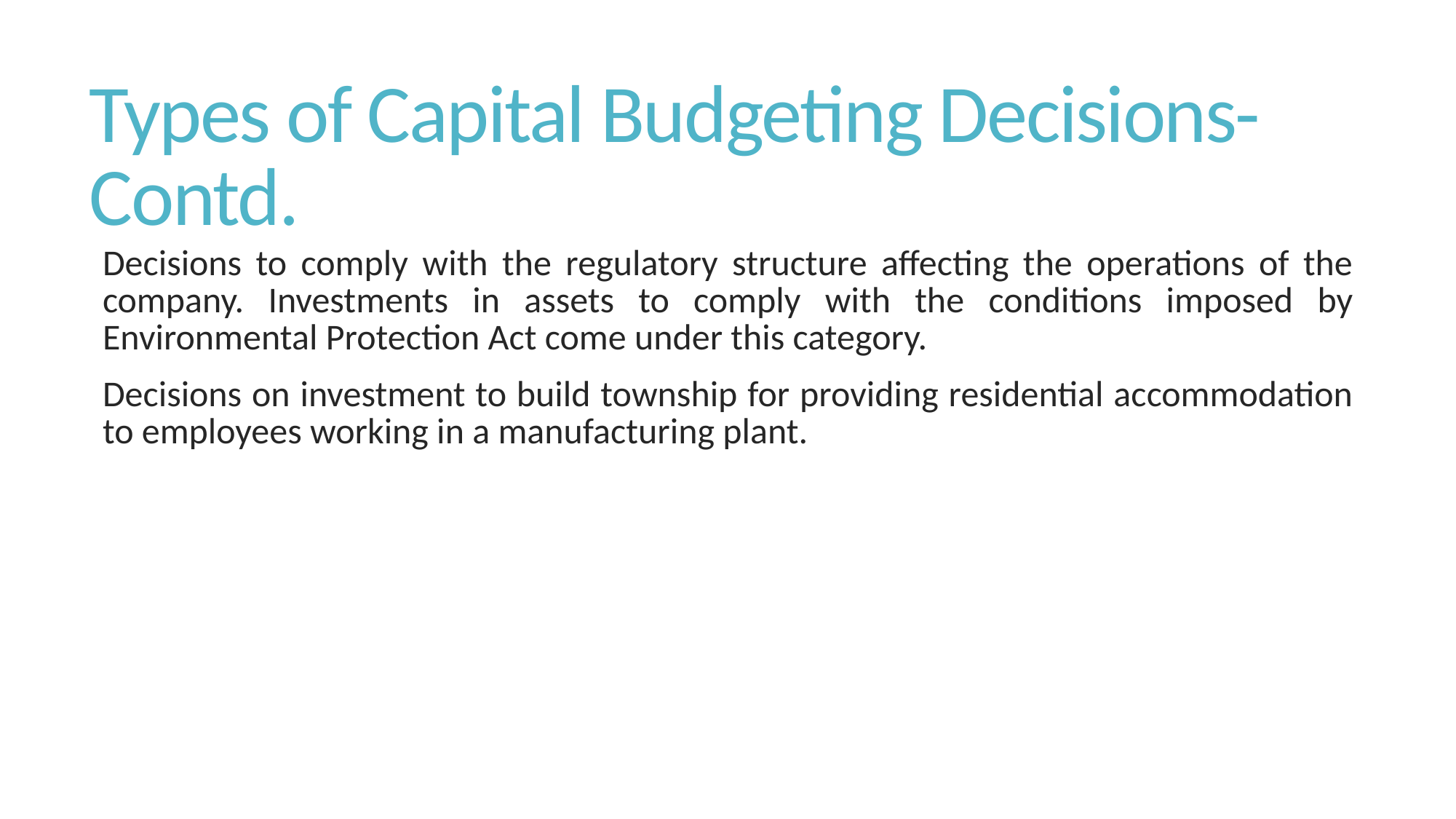

# Types of Capital Budgeting Decisions- Contd.
Decisions to comply with the regulatory structure affecting the operations of the company. Investments in assets to comply with the conditions imposed by Environmental Protection Act come under this category.
Decisions on investment to build township for providing residential accommodation to employees working in a manufacturing plant.